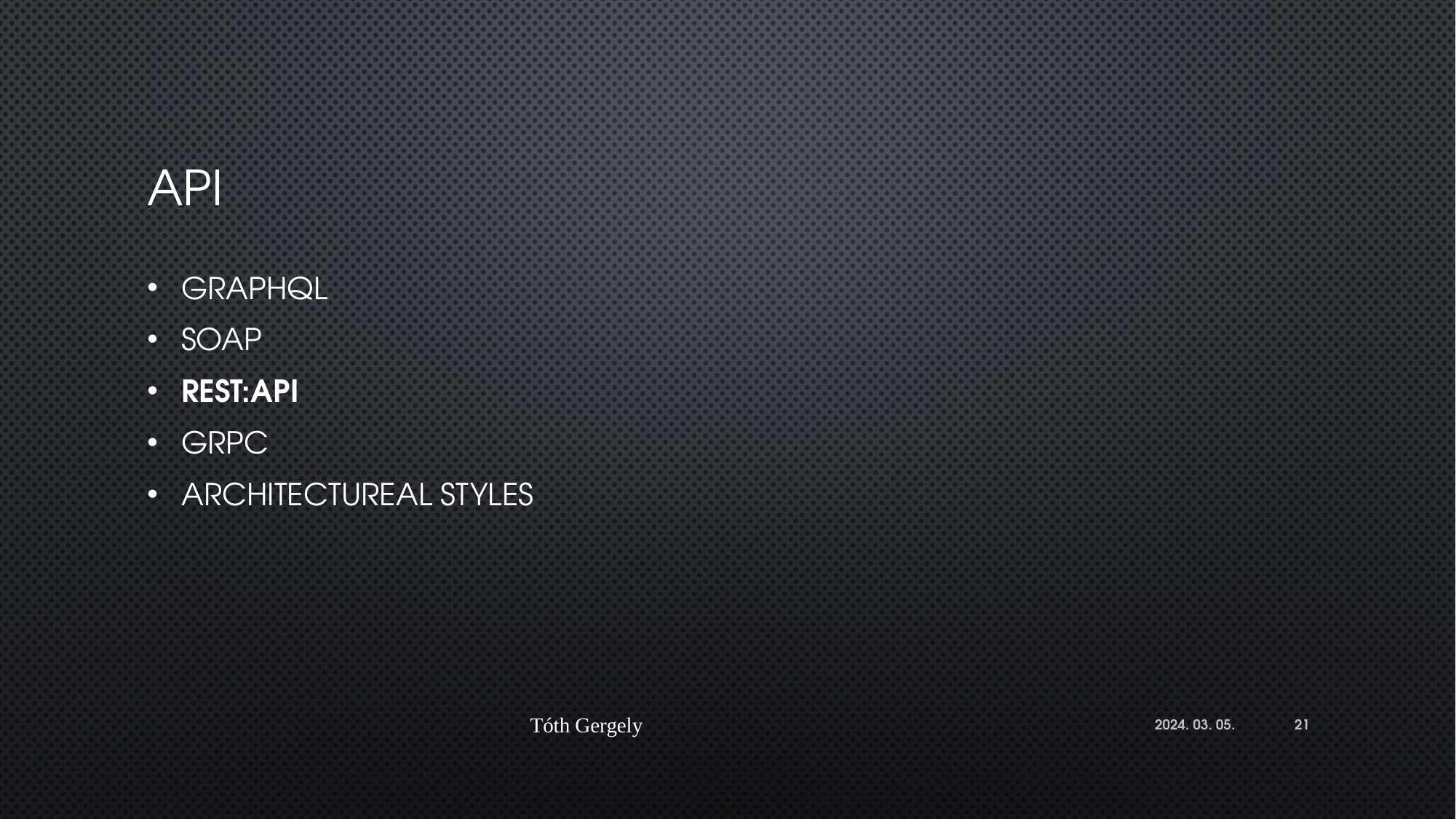

# API
GraphQL
SOAP
REST:API
gRPC
Architectureal styles

Tóth Gergely
2024. 03. 05.
21